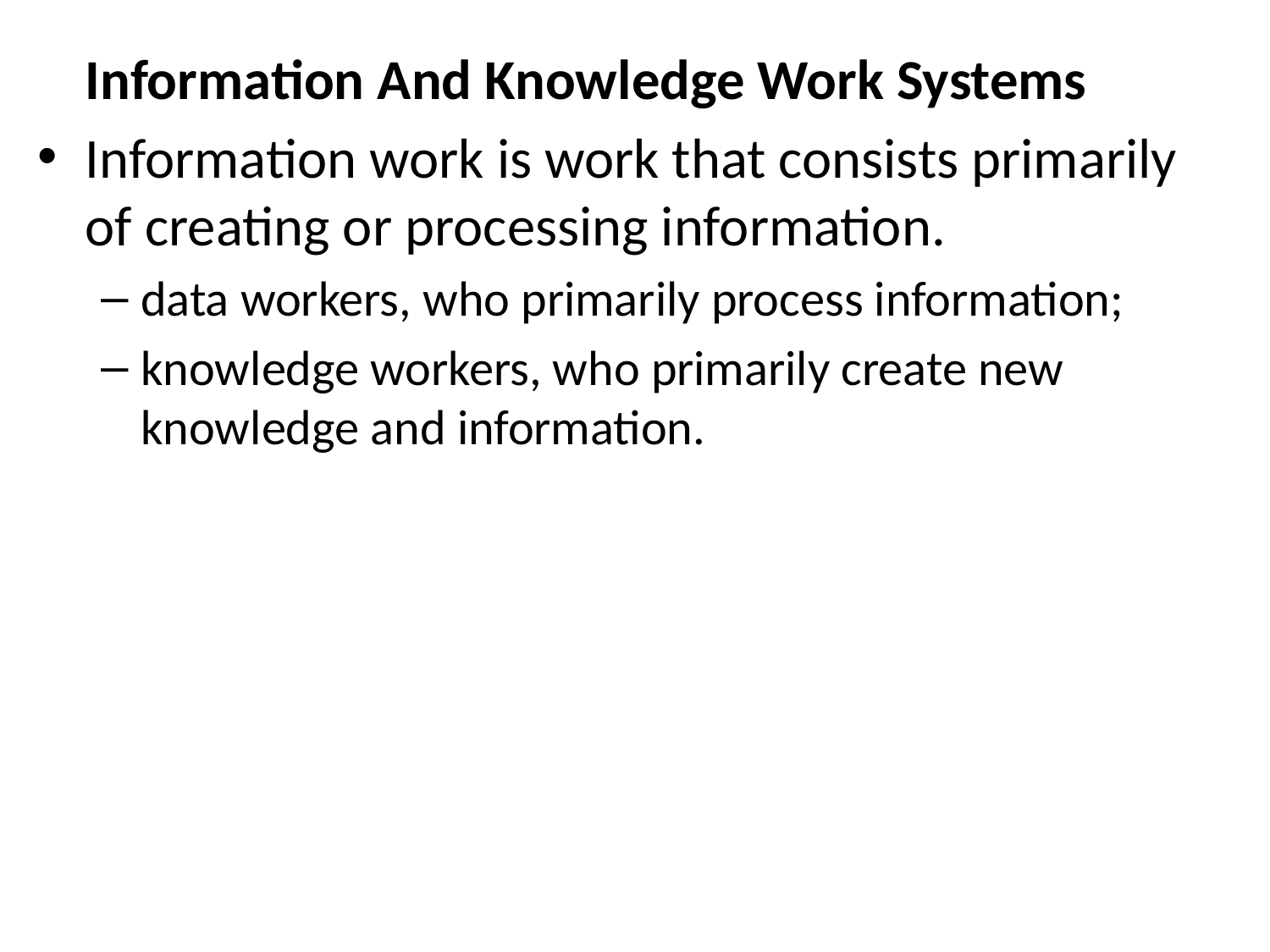

Information And Knowledge Work Systems
Information work is work that consists primarily of creating or processing information.
data workers, who primarily process information;
knowledge workers, who primarily create new knowledge and information.